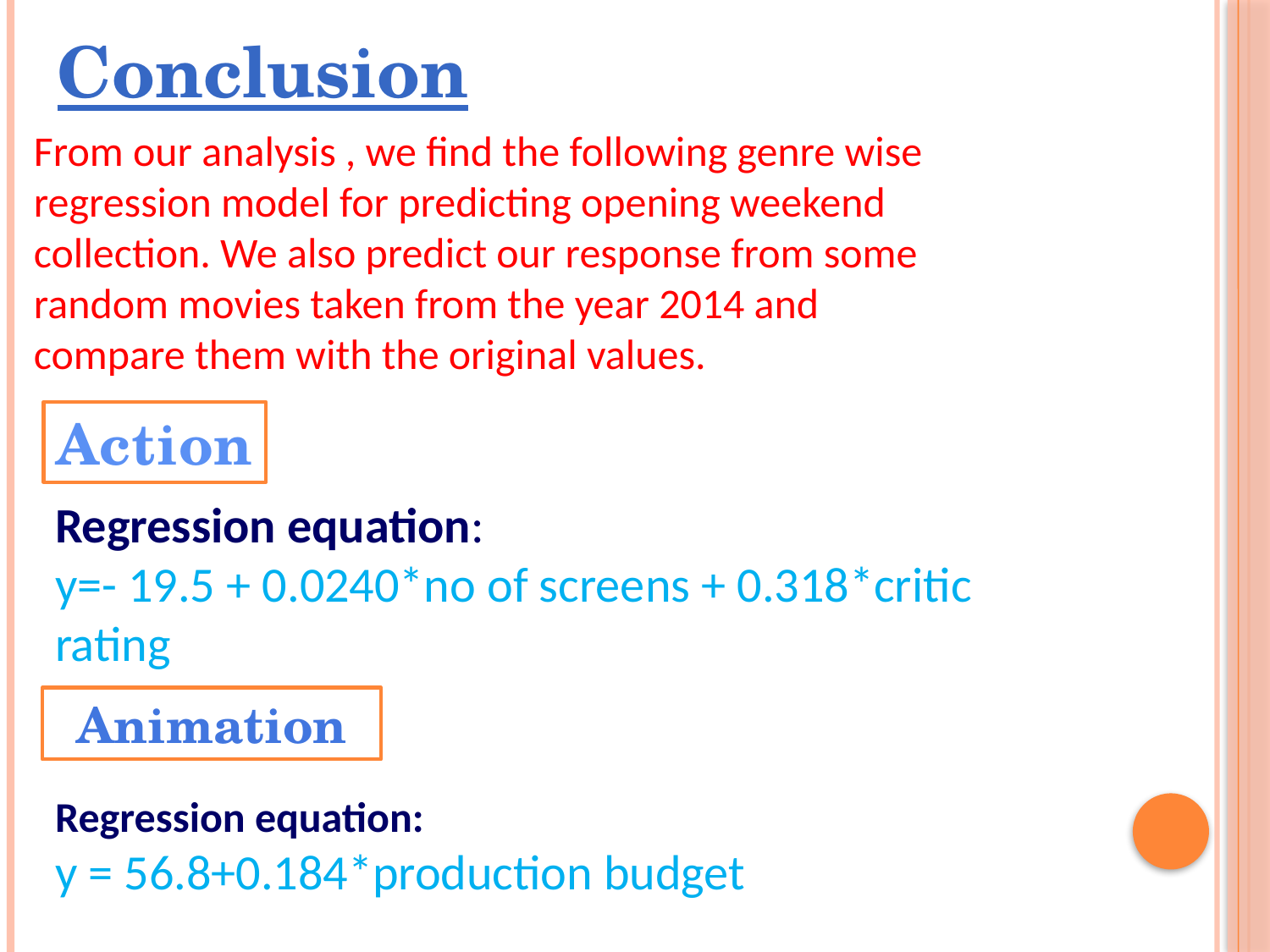

Conclusion
From our analysis , we find the following genre wise regression model for predicting opening weekend collection. We also predict our response from some random movies taken from the year 2014 and compare them with the original values.
Action
Regression equation:
y=- 19.5 + 0.0240*no of screens + 0.318*critic rating
Animation
Regression equation:
y = 56.8+0.184*production budget